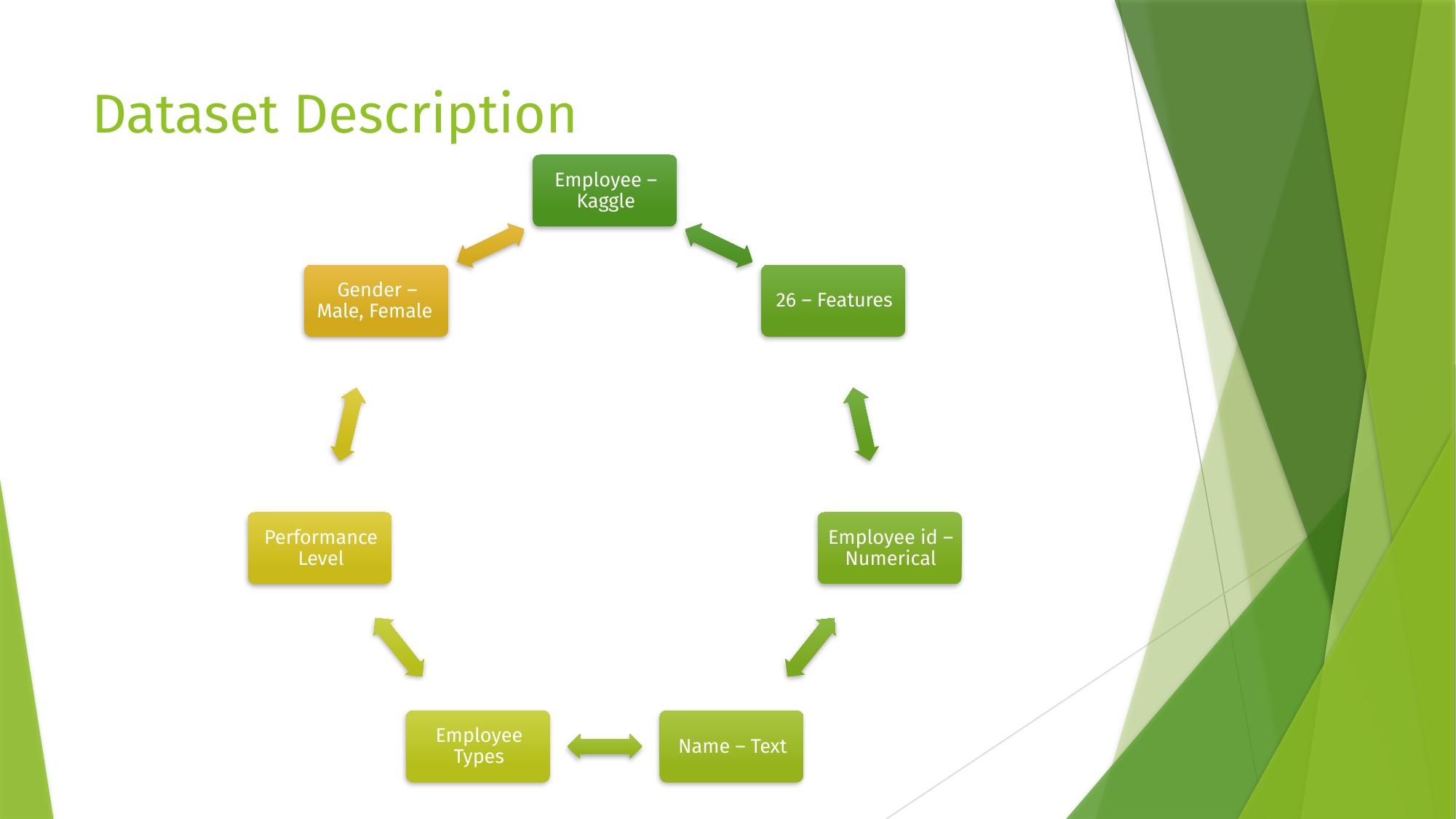

# Dataset Description
Employee – Kaggle

26 – Features

Employee id – Numerical

Name – Text

Employee Types

Performance Level

Gender – Male, Female